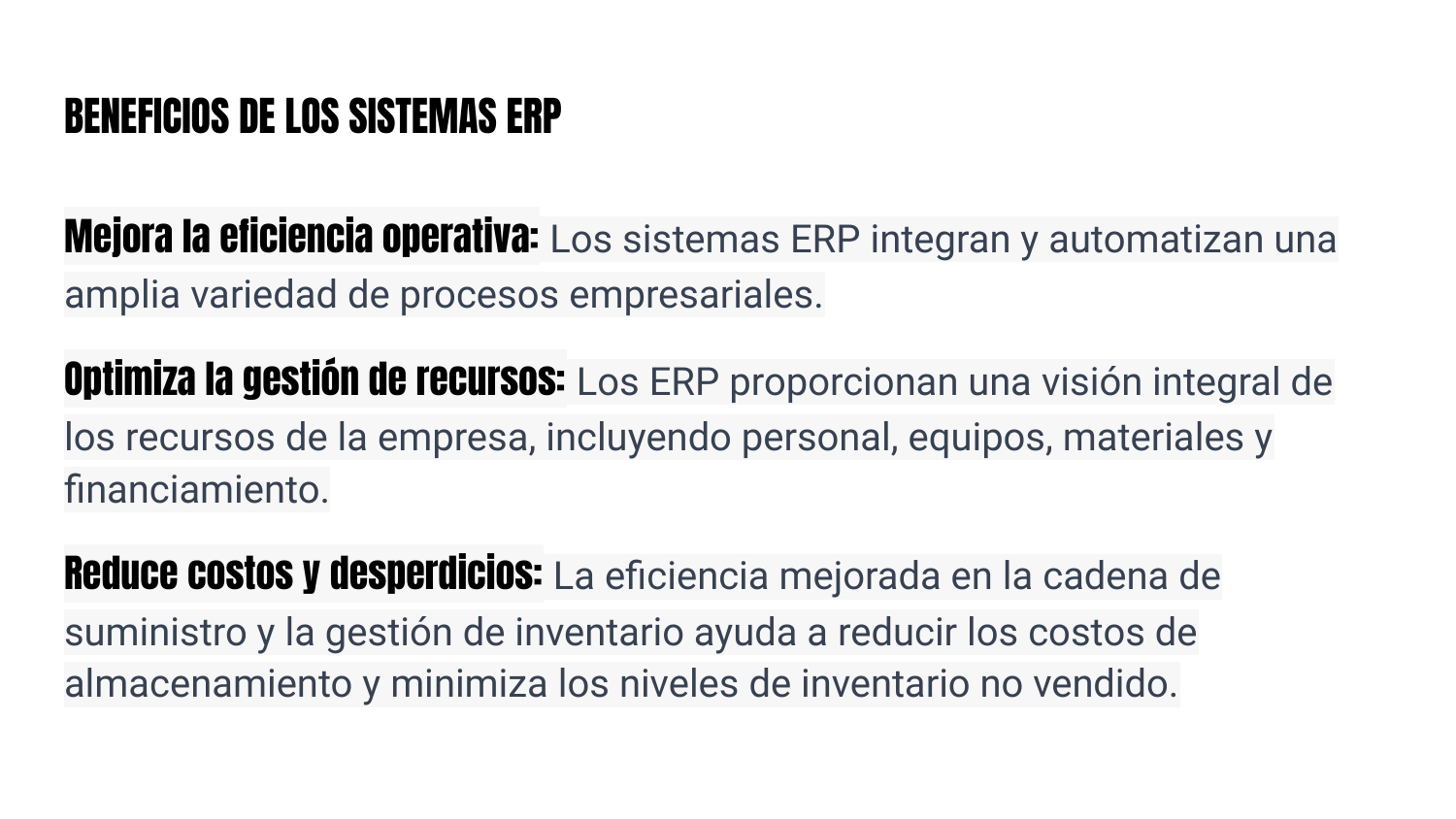

# BENEFICIOS DE LOS SISTEMAS ERP
Mejora la eficiencia operativa: Los sistemas ERP integran y automatizan una amplia variedad de procesos empresariales.
Optimiza la gestión de recursos: Los ERP proporcionan una visión integral de los recursos de la empresa, incluyendo personal, equipos, materiales y financiamiento.
Reduce costos y desperdicios: La eficiencia mejorada en la cadena de suministro y la gestión de inventario ayuda a reducir los costos de almacenamiento y minimiza los niveles de inventario no vendido.